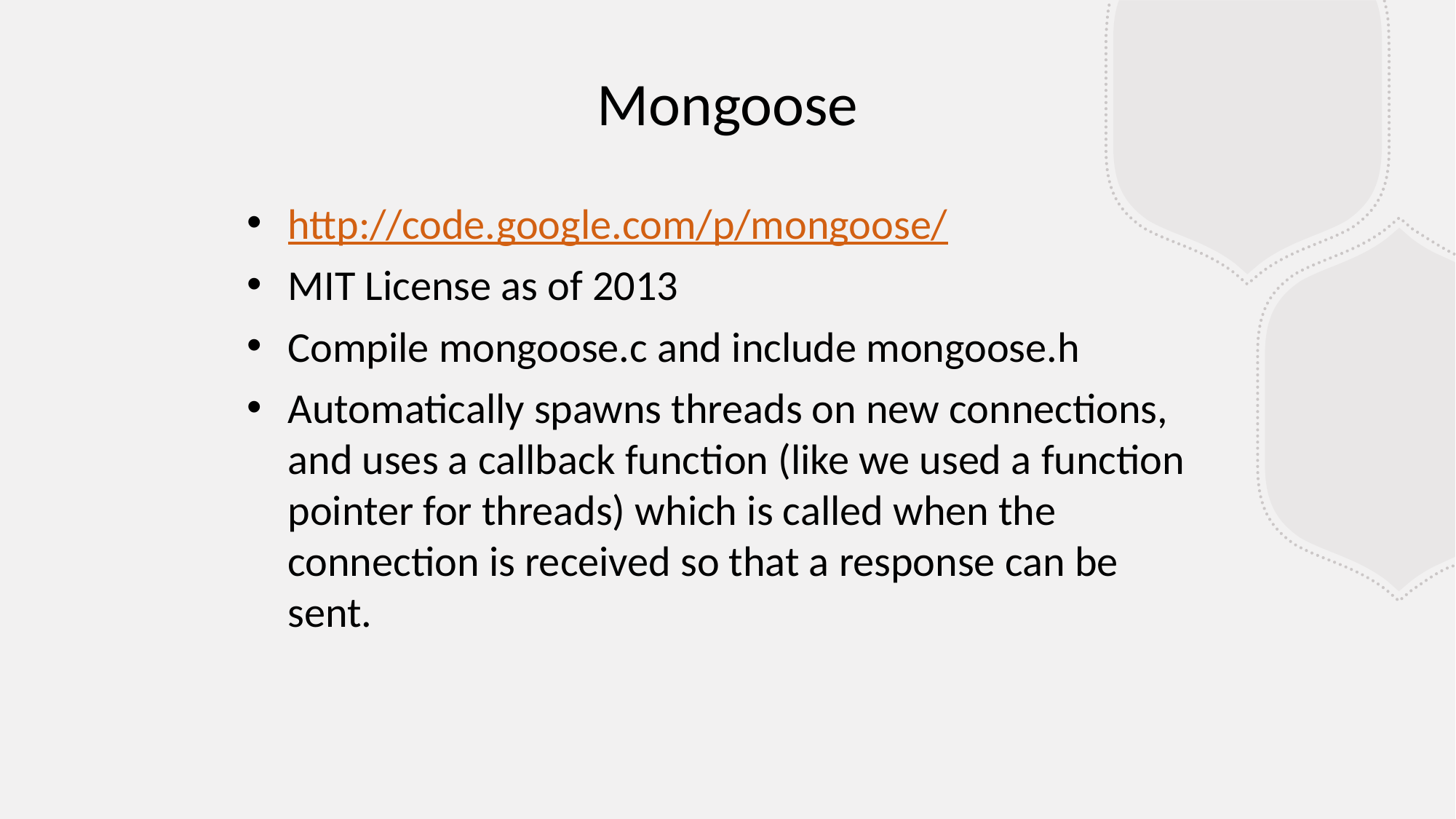

Mongoose
http://code.google.com/p/mongoose/
MIT License as of 2013
Compile mongoose.c and include mongoose.h
Automatically spawns threads on new connections, and uses a callback function (like we used a function pointer for threads) which is called when the connection is received so that a response can be sent.